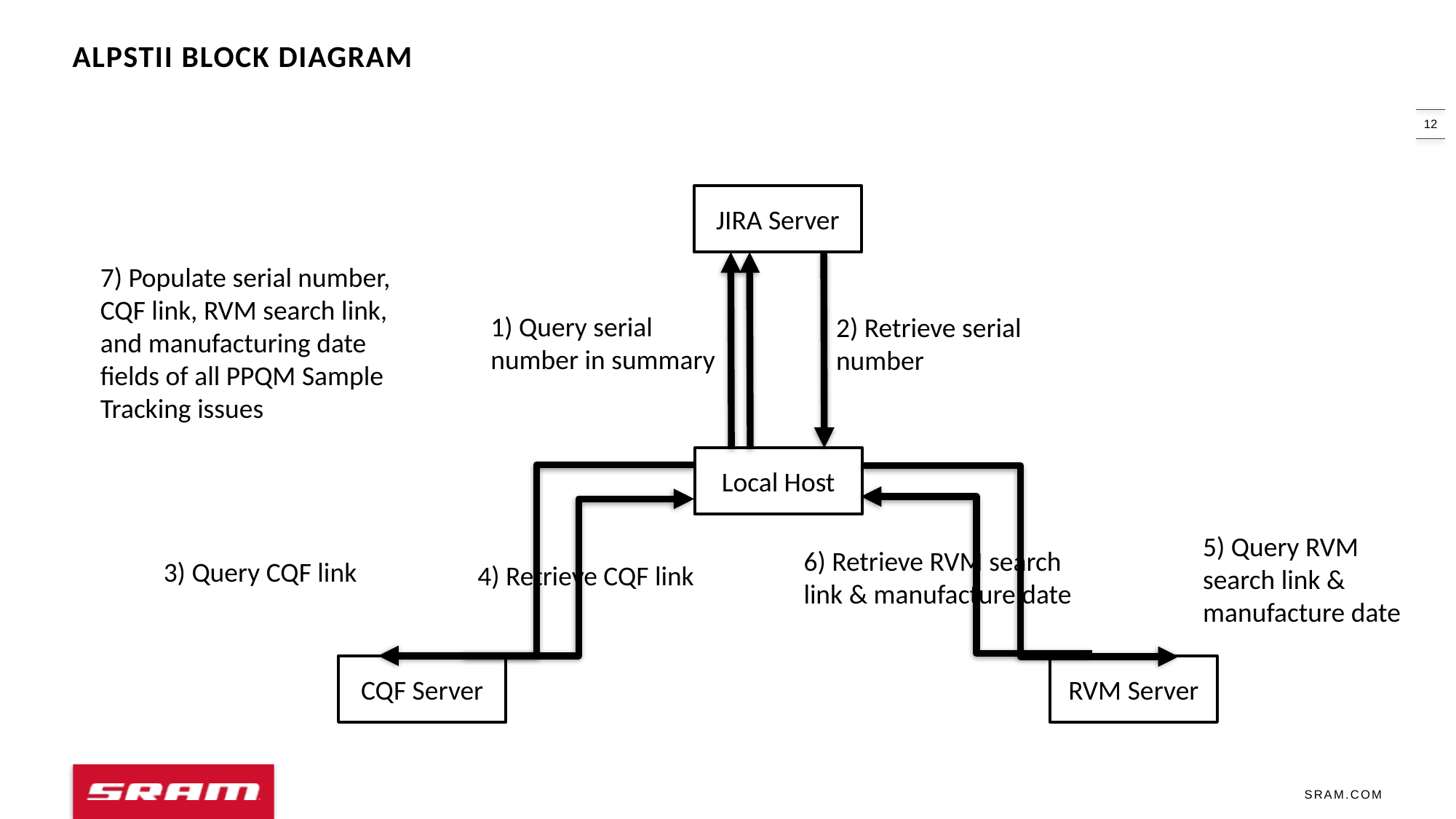

# ALPSTII Block diagram

12
JIRA Server
7) Populate serial number, CQF link, RVM search link, and manufacturing date fields of all PPQM Sample Tracking issues
1) Query serial number in summary
2) Retrieve serial number

Local Host
5) Query RVM search link & manufacture date
6) Retrieve RVM search link & manufacture date
3) Query CQF link
4) Retrieve CQF link
RVM Server
CQF Server